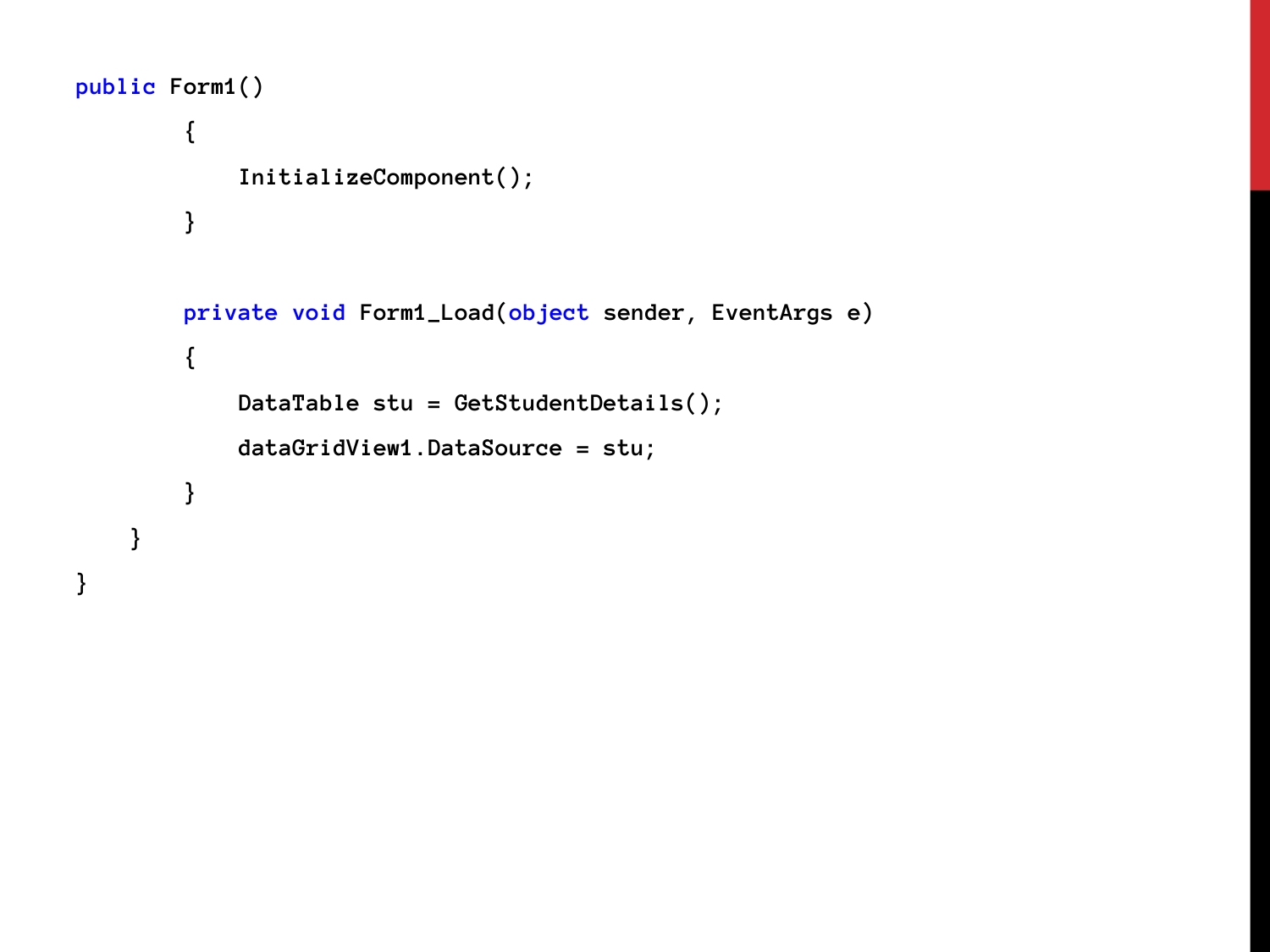

public Form1()
        {
            InitializeComponent();
        }

        private void Form1_Load(object sender, EventArgs e)
        {
            DataTable stu = GetStudentDetails();
            dataGridView1.DataSource = stu;
        }
    }
}